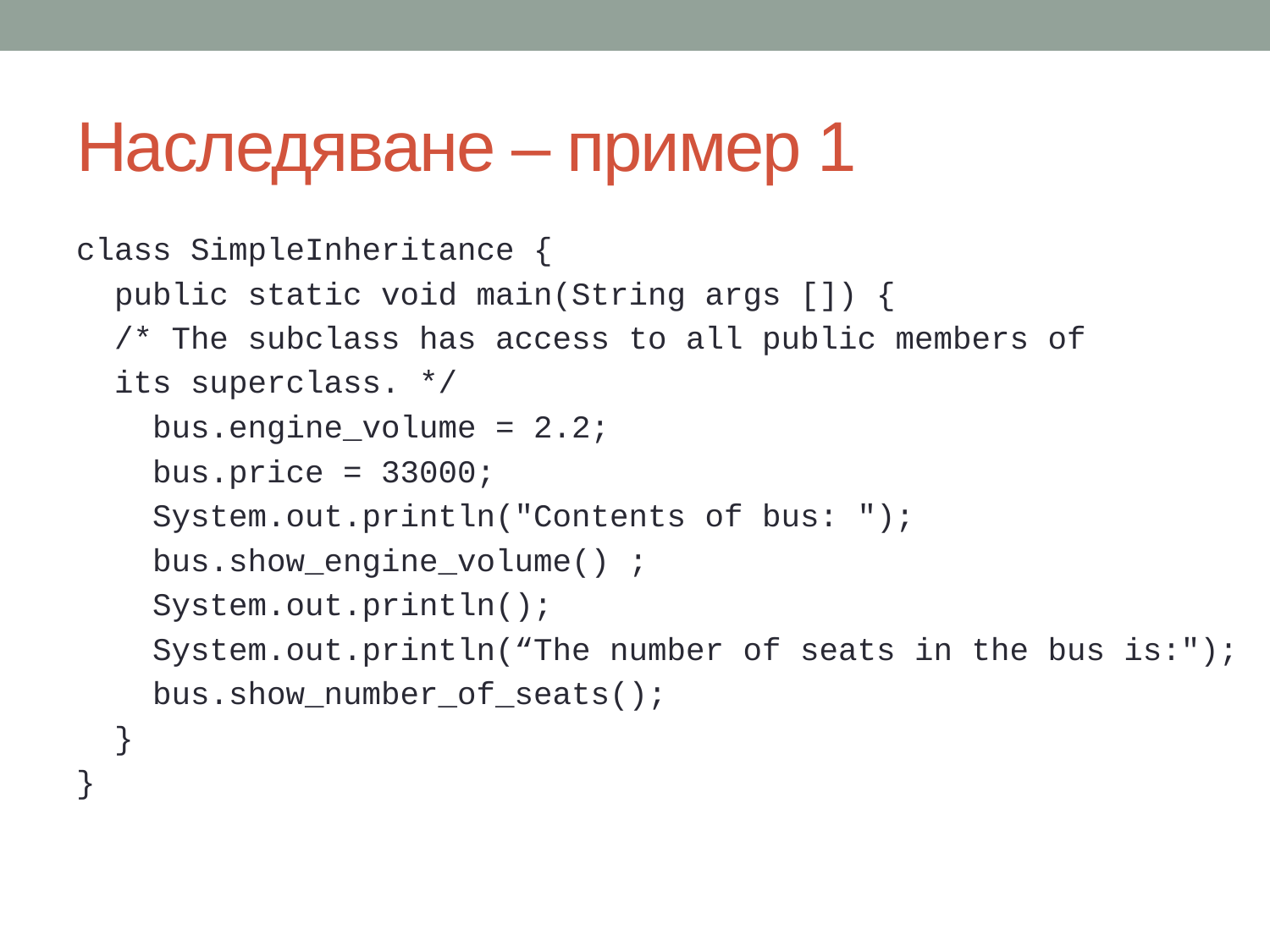

# Наследяване – пример 1
class SimpleInheritance {
public static void main(String args []) {
/* The subclass has access to all public members of
its superclass. */
bus.engine_volume = 2.2;
bus.price = 33000;
System.out.println("Contents of bus: ");
bus.show_engine_volume() ;
System.out.println();
System.out.println(“The number of seats in the bus is:");
bus.show_number_of_seats();
}
}